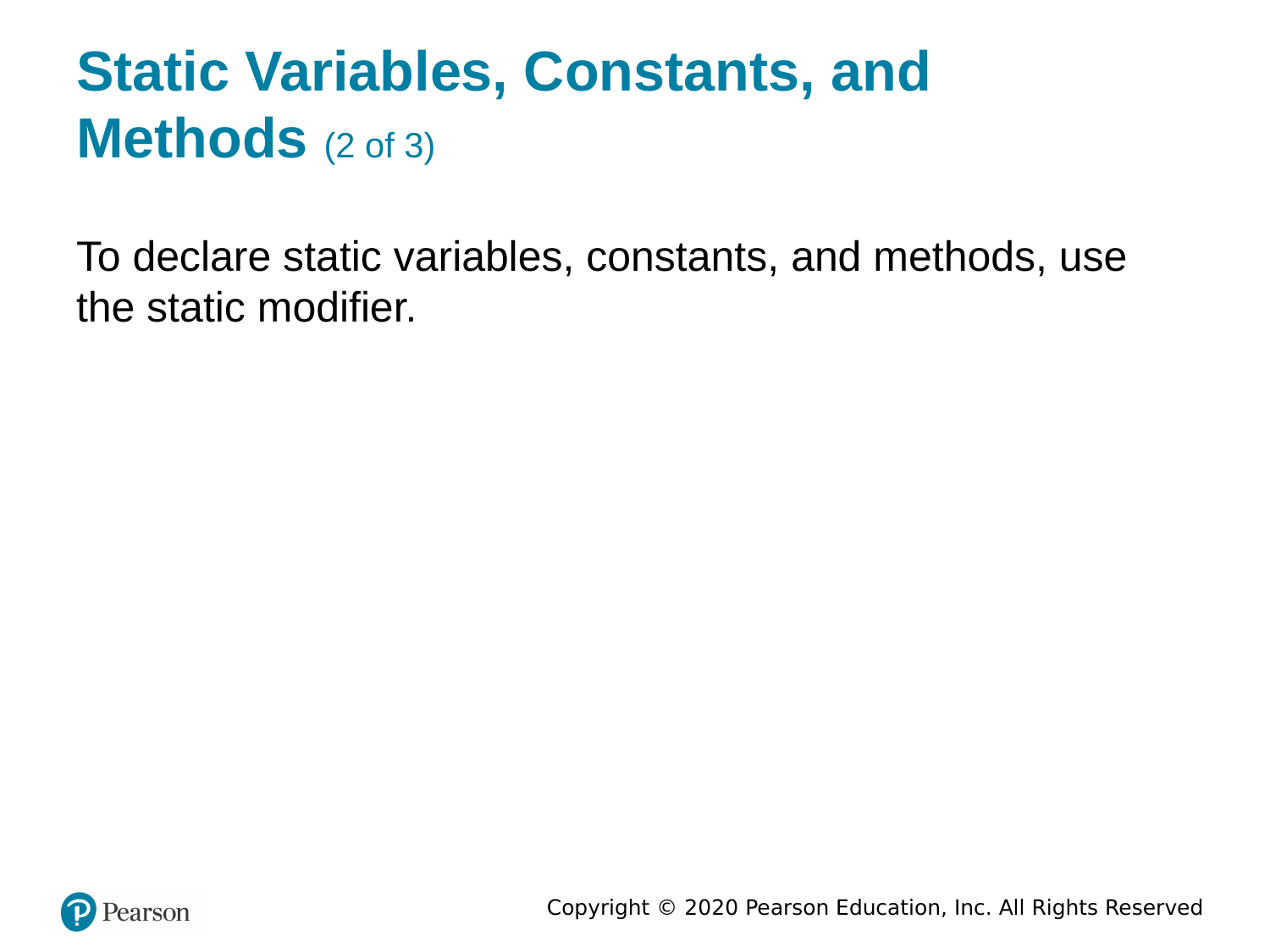

# Static Variables, Constants, and Methods (2 of 3)
To declare static variables, constants, and methods, use the static modifier.